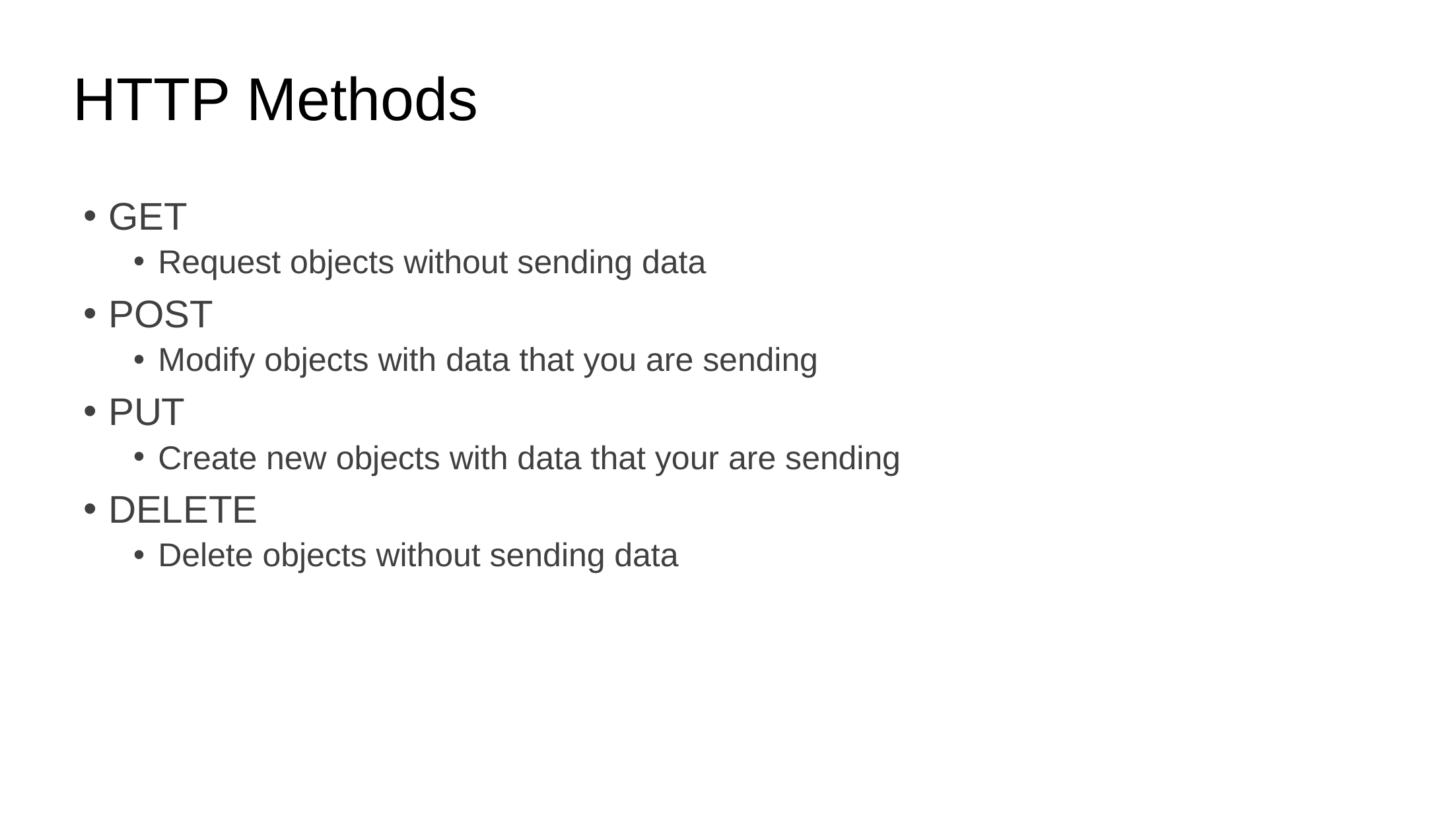

# HTTP Methods
GET
Request objects without sending data
POST
Modify objects with data that you are sending
PUT
Create new objects with data that your are sending
DELETE
Delete objects without sending data